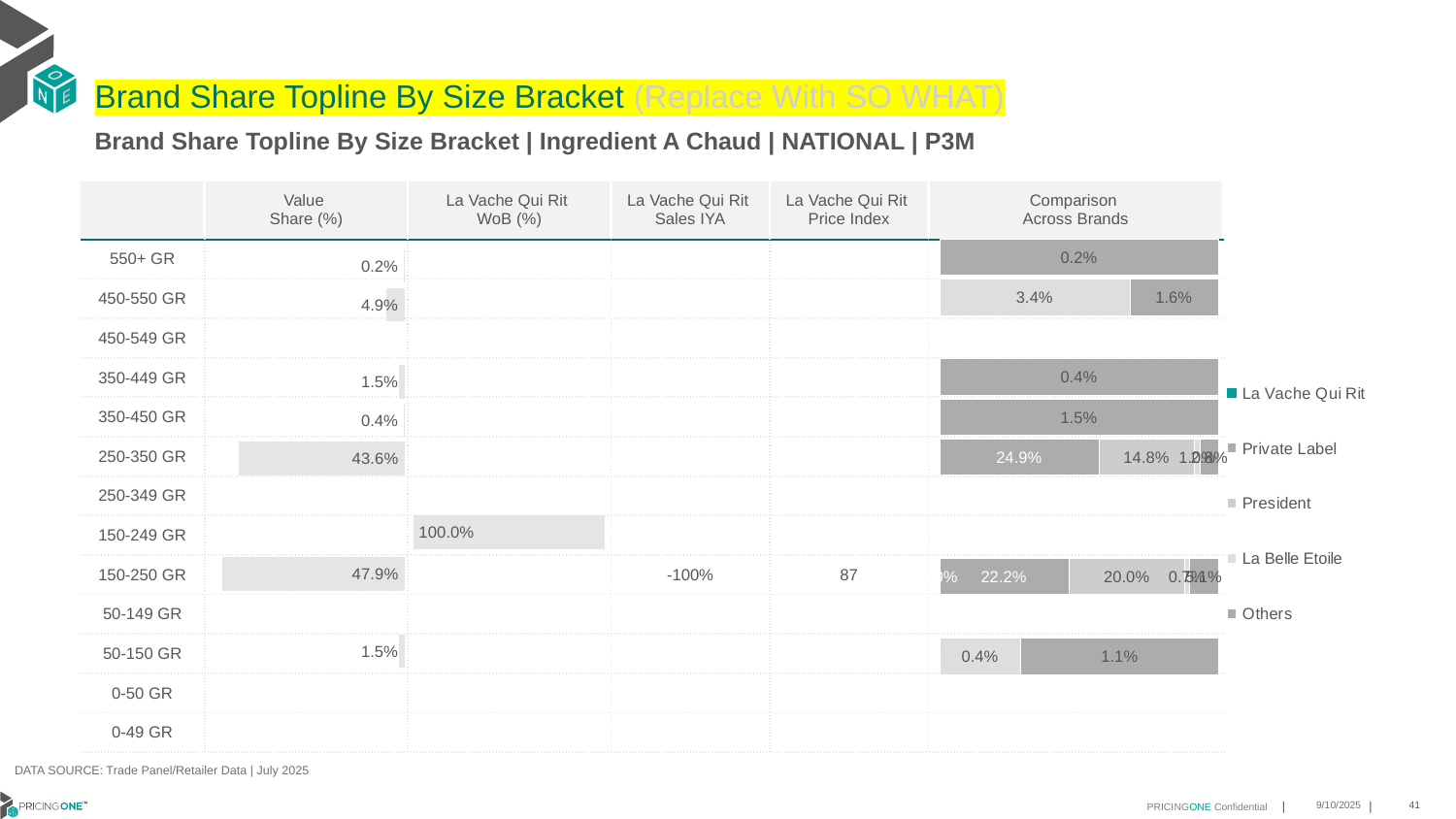

# Brand Share Topline By Size Bracket (Replace With SO WHAT)
Brand Share Topline By Size Bracket | Ingredient A Chaud | NATIONAL | P3M
|  | Value Share (%) | La Vache Qui Rit WoB (%) | La Vache Qui Rit Sales IYA | La Vache Qui Rit Price Index | Comparison Across Brands |
| --- | --- | --- | --- | --- | --- |
| 550+ GR |  |  |  |  |  |
| 450-550 GR |  |  |  |  |  |
| 450-549 GR |  |  |  |  |  |
| 350-449 GR |  |  |  |  |  |
| 350-450 GR |  |  |  |  |  |
| 250-350 GR |  |  |  |  |  |
| 250-349 GR |  |  |  |  |  |
| 150-249 GR |  |  |  |  |  |
| 150-250 GR |  |  | -100% | 87 |  |
| 50-149 GR |  |  |  |  |  |
| 50-150 GR |  |  |  |  |  |
| 0-50 GR |  |  |  |  |  |
| 0-49 GR |  |  |  |  |  |

### Chart

| Category | La Vache Qui Rit | Private Label | President | La Belle Etoile | Others |
|---|---|---|---|---|---|
| 550+ GR | None | None | None | None | 0.0017403361837539186 |
| 450-550 GR | None | None | None | 0.0335277303199648 | 0.015628956881848885 |
| 450-549 GR | None | None | None | None | None |
| 350-449 GR | None | None | None | None | 0.0036291236589418288 |
| 350-450 GR | None | None | None | None | 0.015322460926377875 |
| 250-350 GR | None | 0.24932892513762492 | 0.1480999034144166 | 0.009629532238221153 | 0.028452221253182263 |
| 250-349 GR | None | None | None | None | None |
| 150-249 GR | None | None | None | None | None |
| 150-250 GR | 5.780621953104889e-06 | 0.2219943317926951 | 0.1997982193962497 | 0.006890624360057477 | 0.05076259317716881 |
| 50-149 GR | None | None | None | None | None |
| 50-150 GR | None | None | None | 0.00442352870564618 | 0.010765731931897386 |
| 0-50 GR | None | None | None | None | None |
| 0-49 GR | None | None | None | None | None |

### Chart

| Category | Value Share |
|---|---|
|  | 0.0017403361837539186 |

### Chart

| Category | Brand WoB % |
|---|---|
|  | None |
DATA SOURCE: Trade Panel/Retailer Data | July 2025

9/10/2025
41